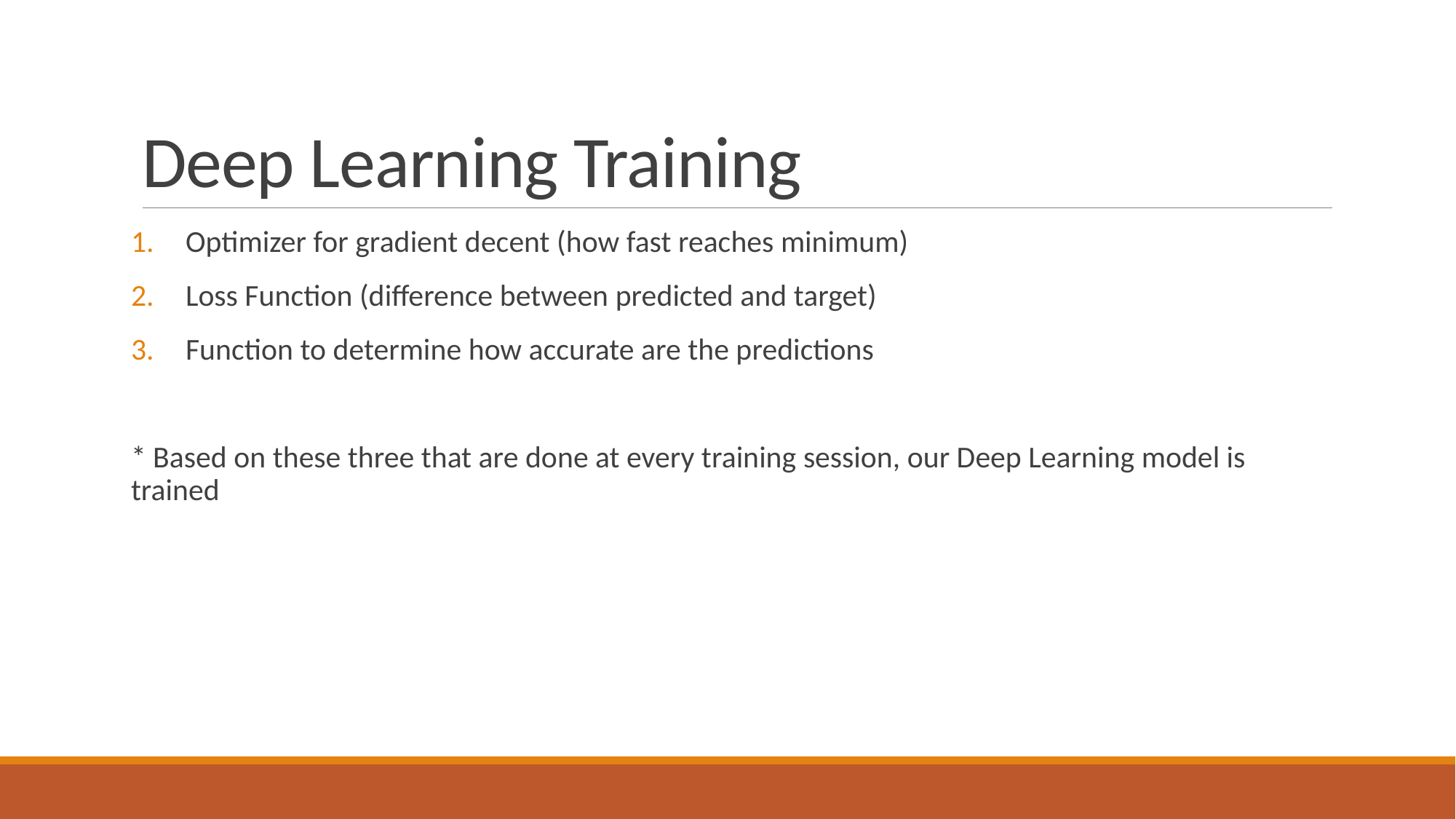

# Deep Learning Training
Optimizer for gradient decent (how fast reaches minimum)
Loss Function (difference between predicted and target)
Function to determine how accurate are the predictions

* Based on these three that are done at every training session, our Deep Learning model is trained